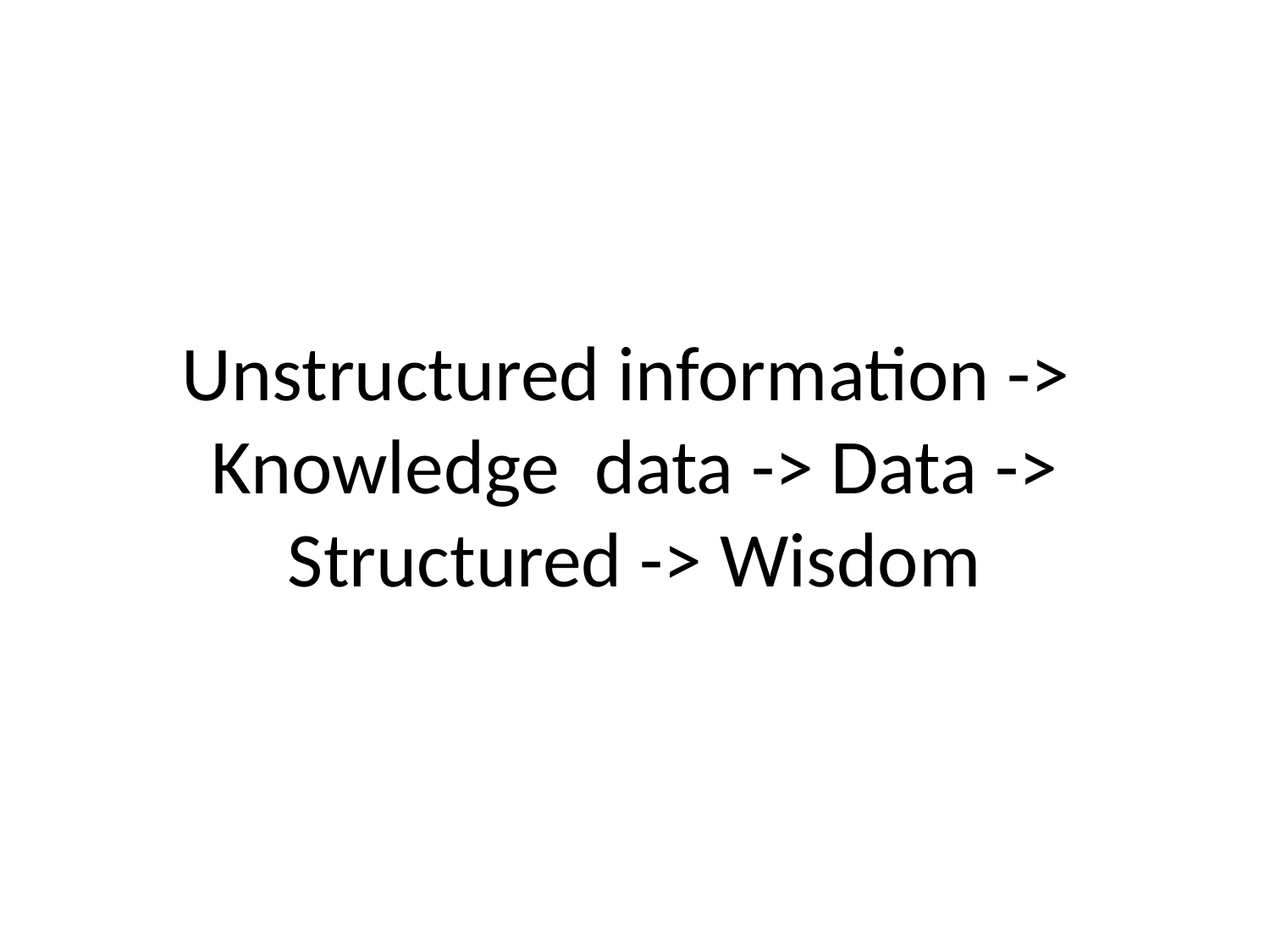

# Unstructured information -> Knowledge  data -> Data -> Structured -> Wisdom